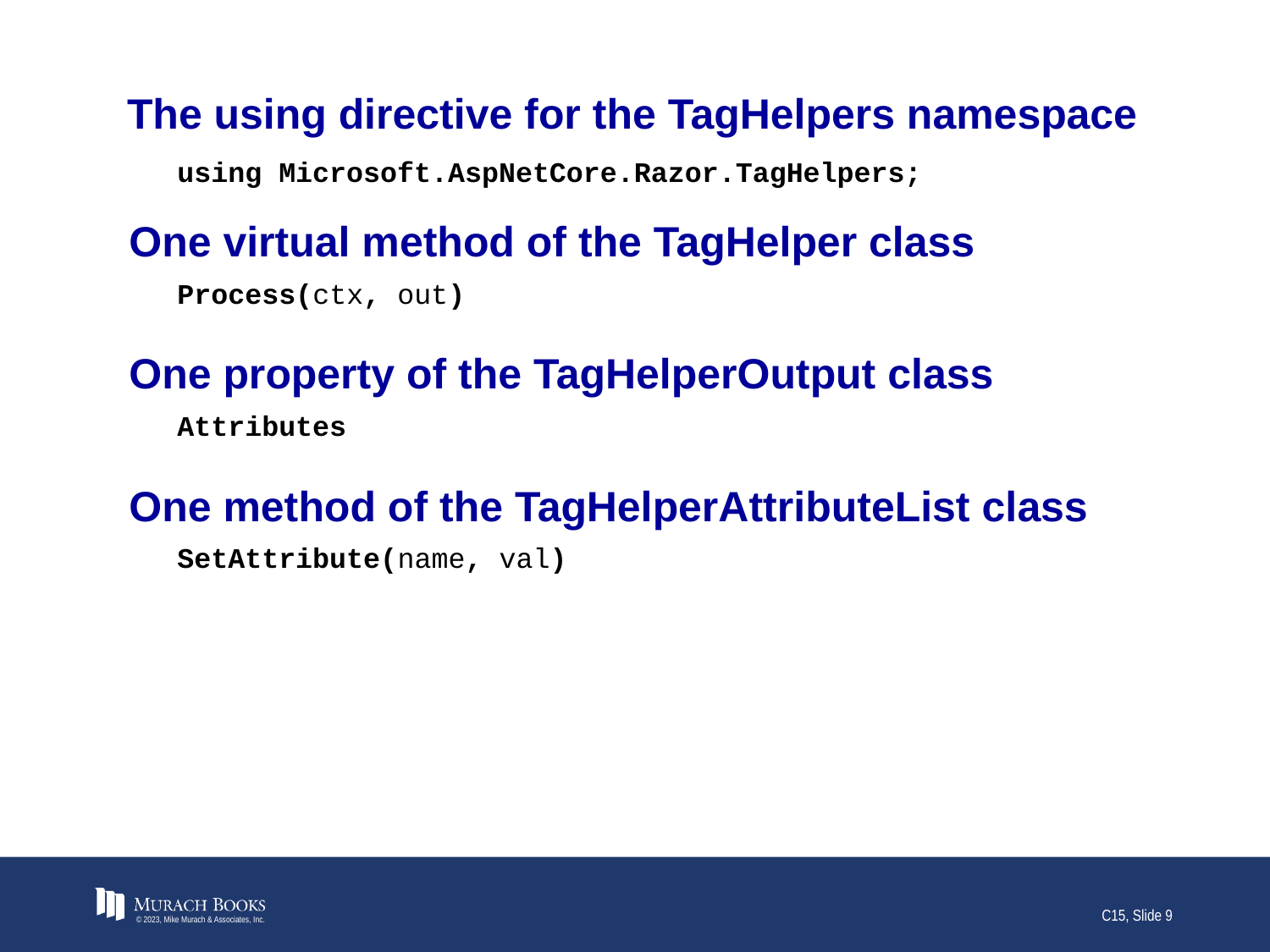

# The using directive for the TagHelpers namespace
using Microsoft.AspNetCore.Razor.TagHelpers;
One virtual method of the TagHelper class
Process(ctx, out)
One property of the TagHelperOutput class
Attributes
One method of the TagHelperAttributeList class
SetAttribute(name, val)

© 2023, Mike Murach & Associates, Inc.

C15, Slide 9